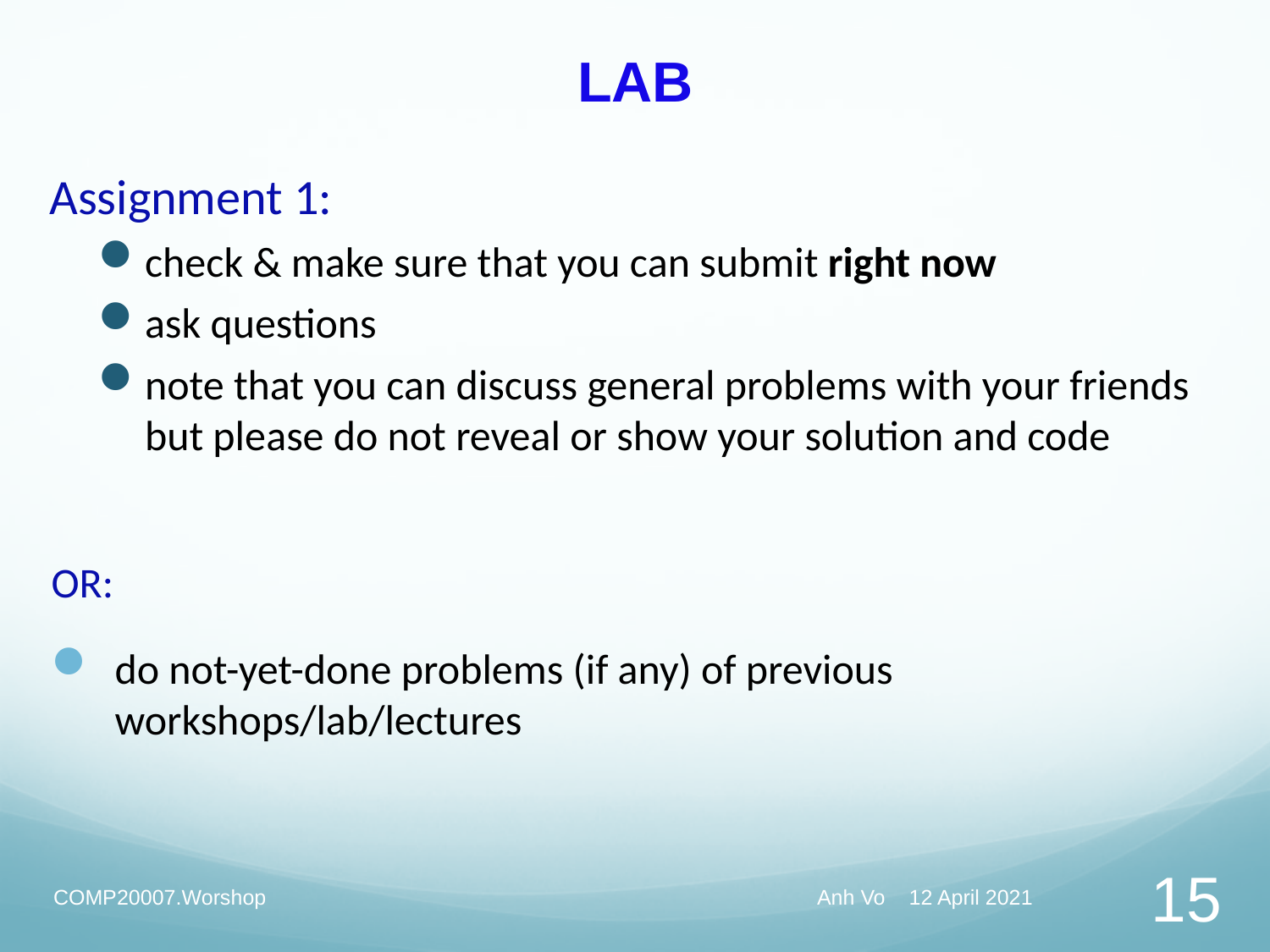

# LAB
Assignment 1:
check & make sure that you can submit right now
ask questions
note that you can discuss general problems with your friends but please do not reveal or show your solution and code

OR:
do not-yet-done problems (if any) of previous workshops/lab/lectures

COMP20007.Worshop
Anh Vo    12 April 2021
15